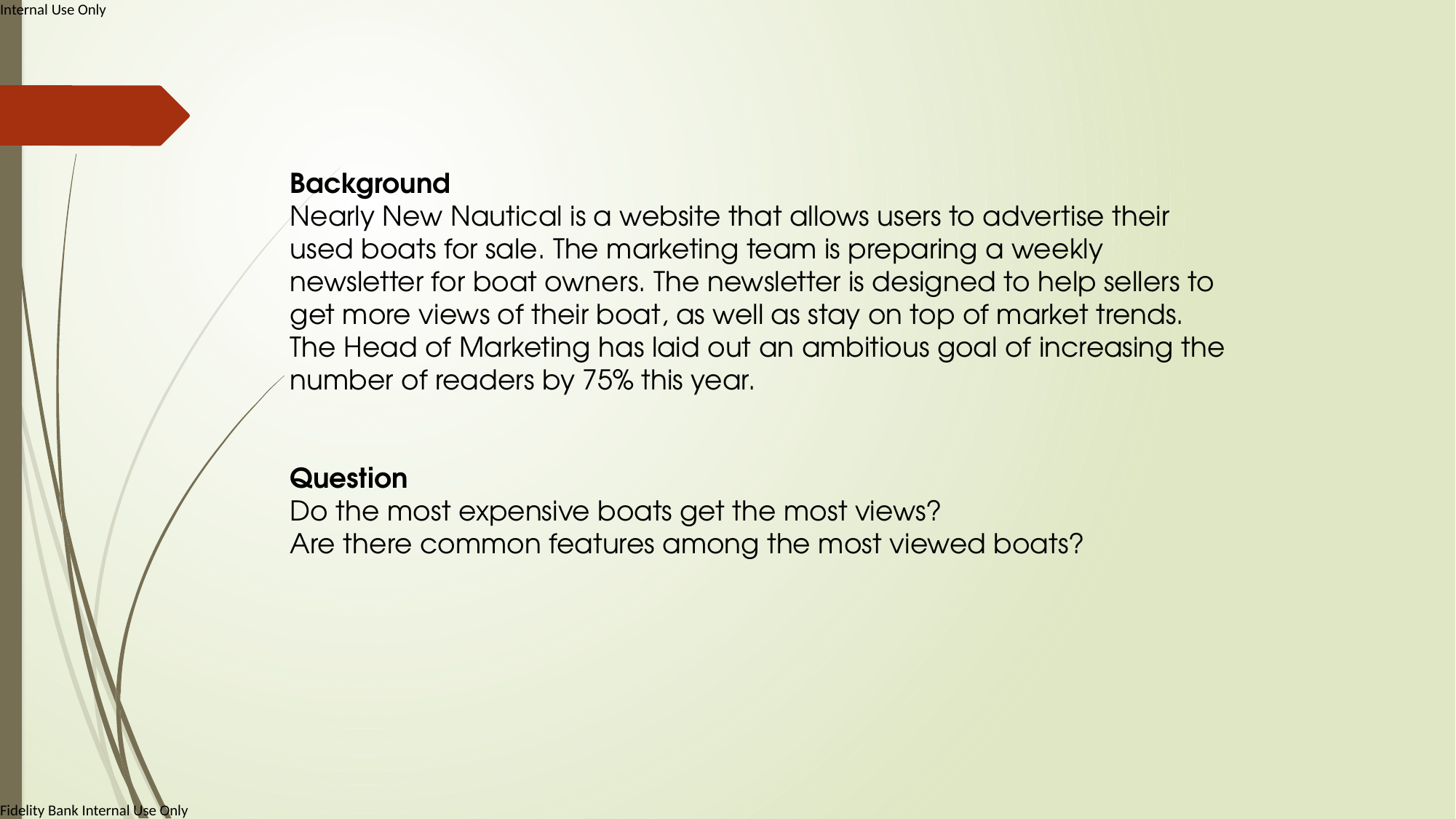

Background
Nearly New Nautical is a website that allows users to advertise their used boats for sale. The marketing team is preparing a weekly newsletter for boat owners. The newsletter is designed to help sellers to get more views of their boat, as well as stay on top of market trends. The Head of Marketing has laid out an ambitious goal of increasing the number of readers by 75% this year.

Question
Do the most expensive boats get the most views?
Are there common features among the most viewed boats?